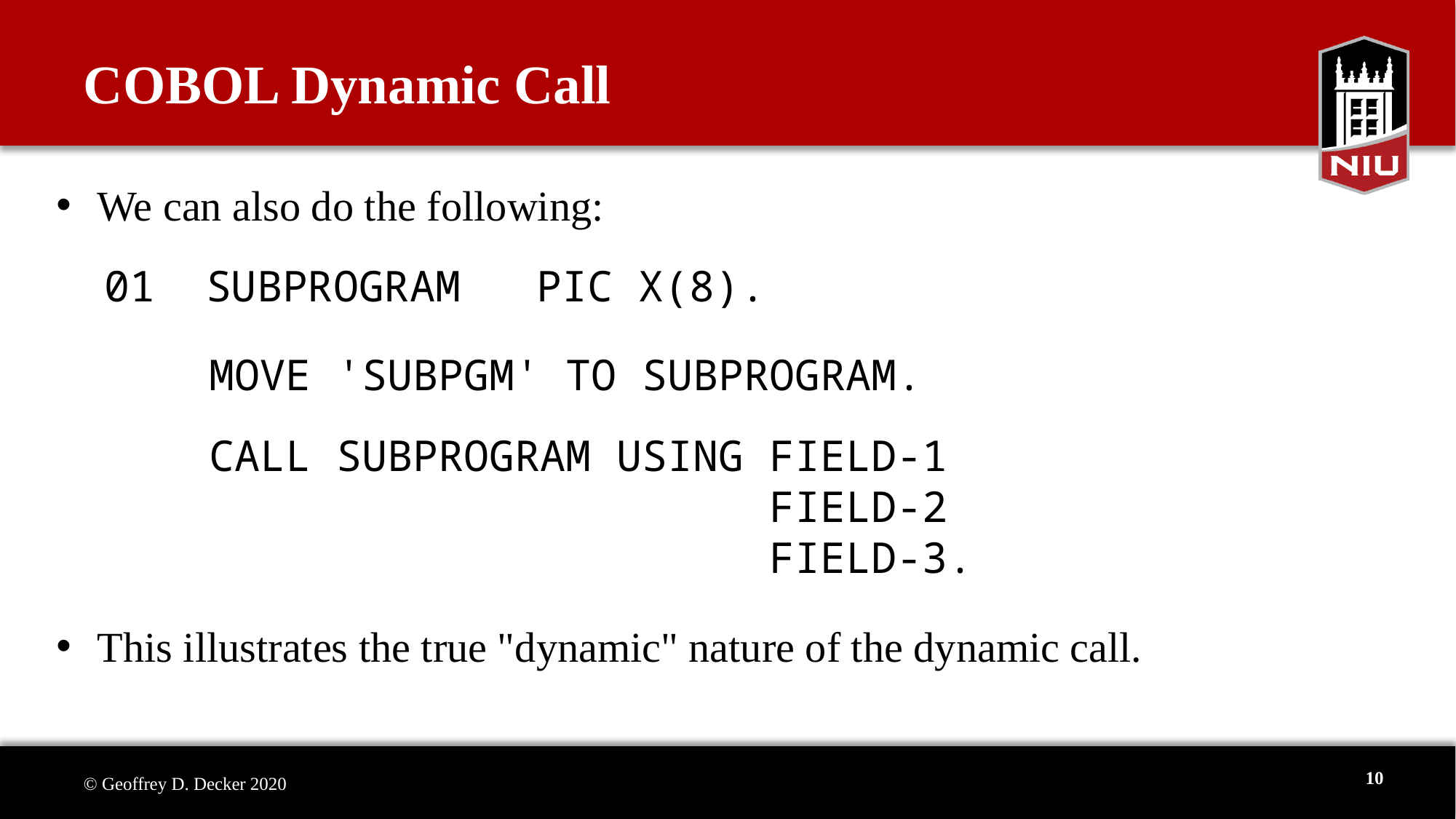

# COBOL Dynamic Call
We can also do the following:

01  SUBPROGRAM   PIC X(8).

      MOVE 'SUBPGM' TO SUBPROGRAM.

      CALL SUBPROGRAM USING FIELD-1
                            FIELD-2
                            FIELD-3.

This illustrates the true "dynamic" nature of the dynamic call.

10
© Geoffrey D. Decker 2020